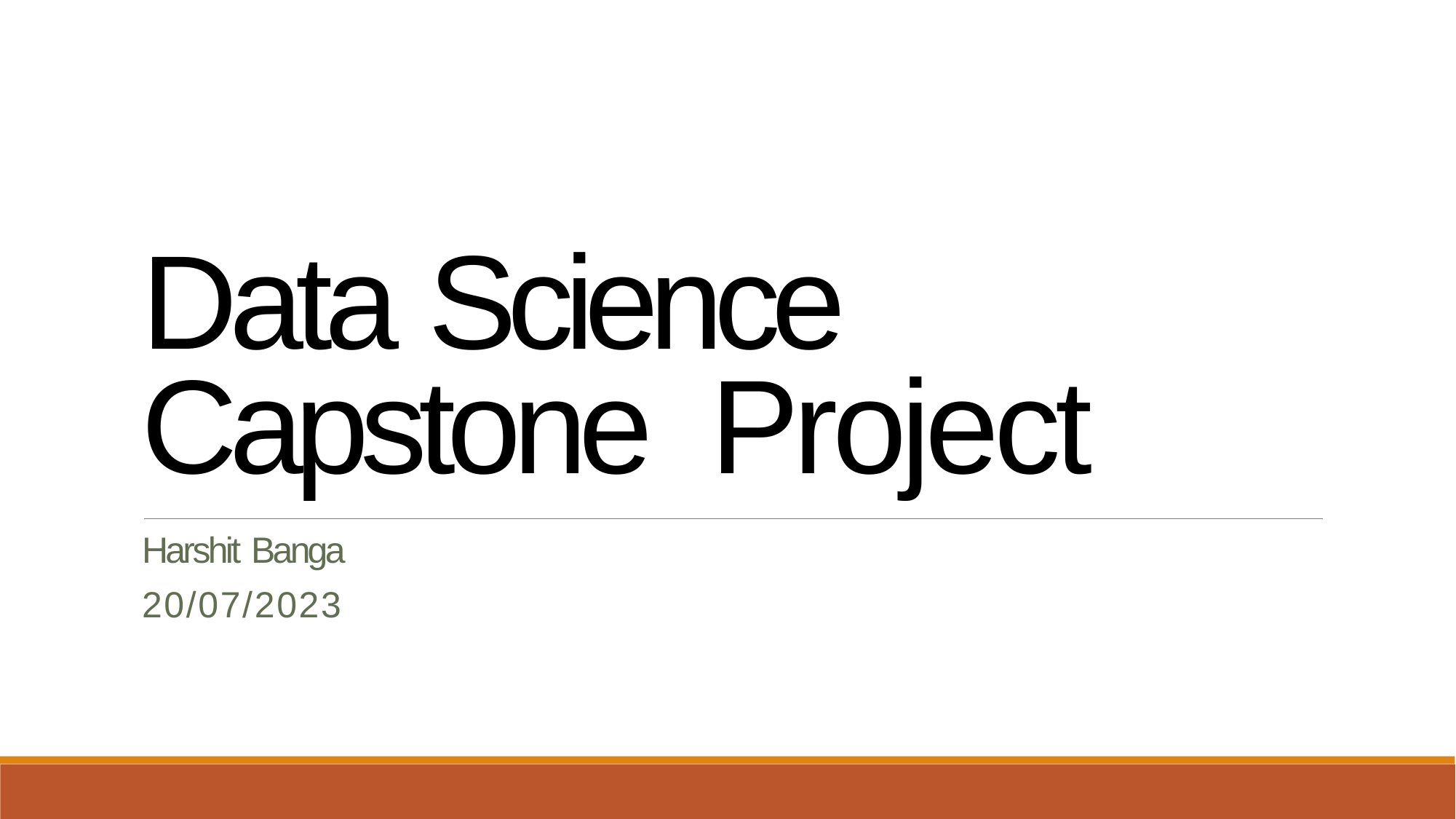

Data Science Capstone  Project
Harshit 	Banga
20/07/2023